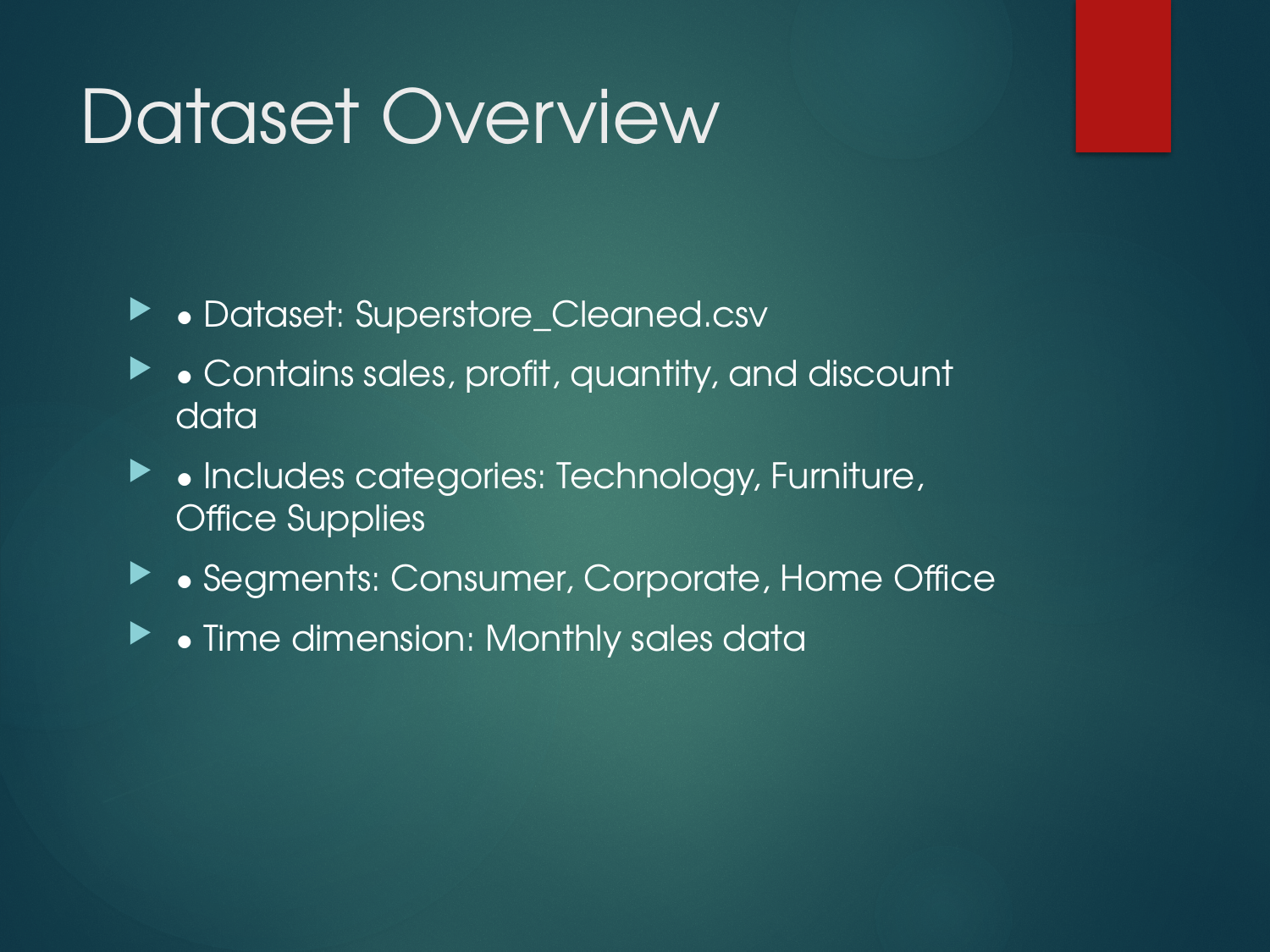

# Dataset Overview
• Dataset: Superstore_Cleaned.csv
• Contains sales, profit, quantity, and discount data
• Includes categories: Technology, Furniture, Office Supplies
• Segments: Consumer, Corporate, Home Office
• Time dimension: Monthly sales data